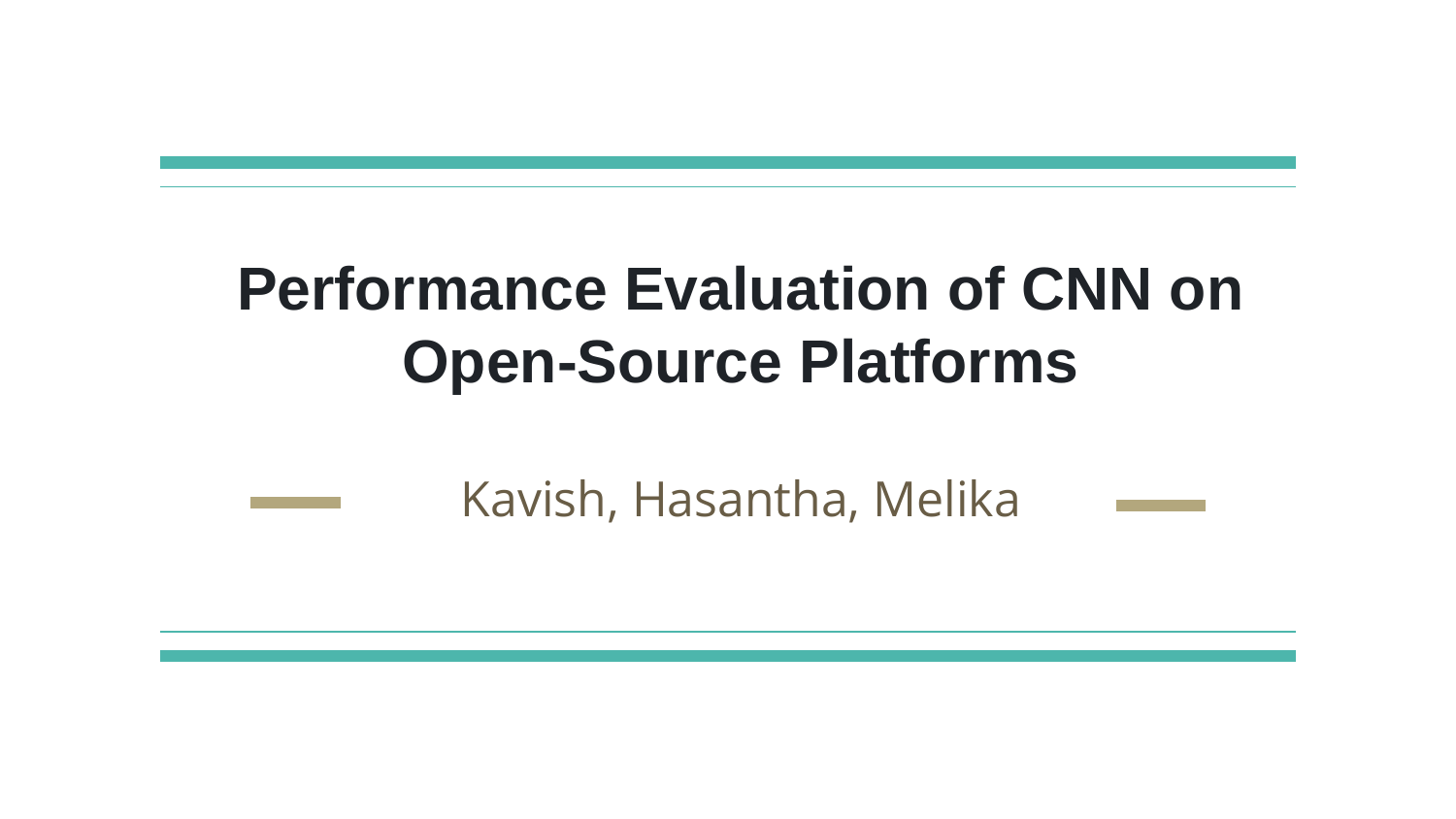

# Performance Evaluation of CNN on Open-Source Platforms
Kavish, Hasantha, Melika